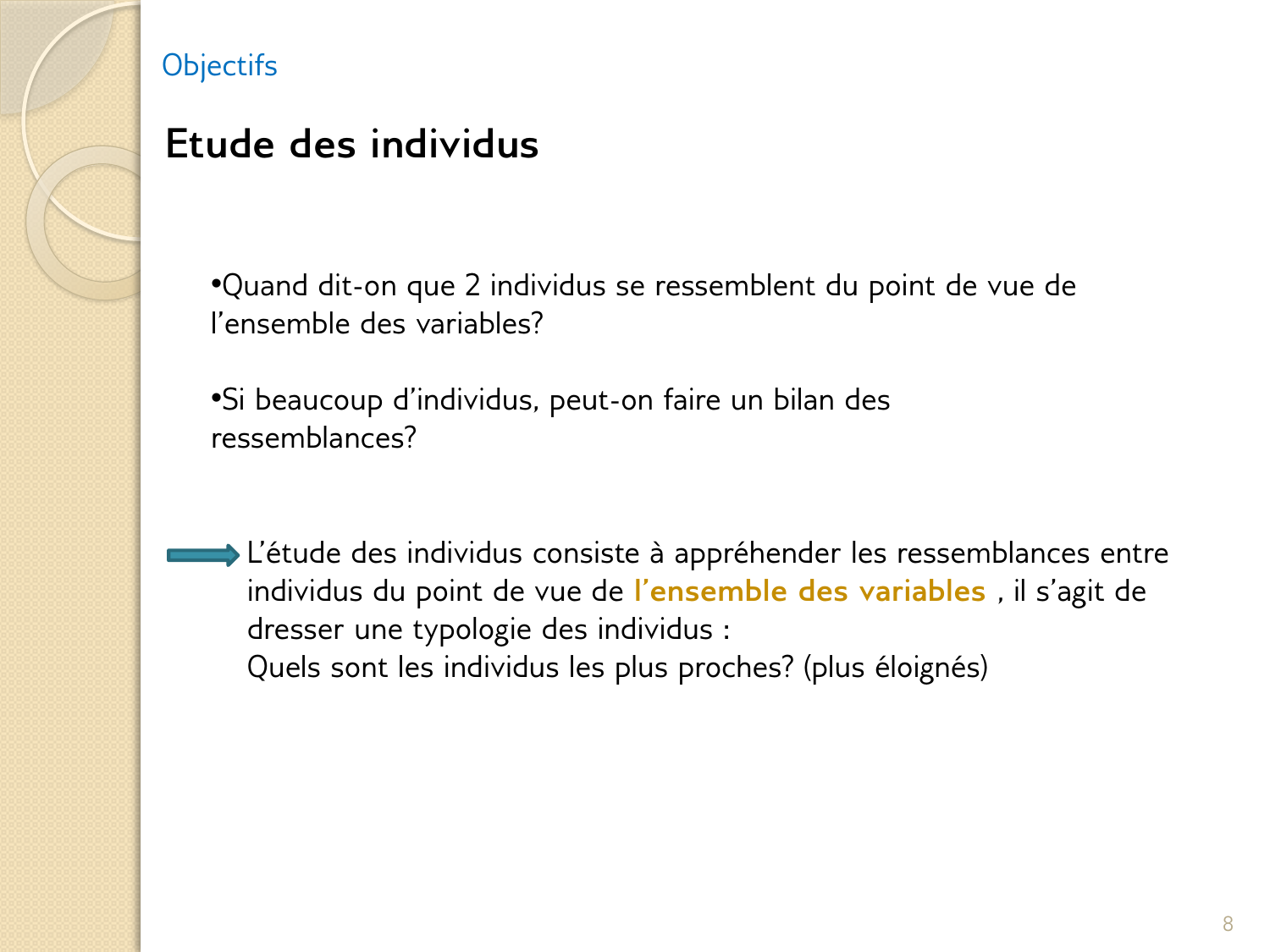

Objectifs
Etude des individus
Quand dit-on que 2 individus se ressemblent du point de vue de l’ensemble des variables?

Si beaucoup d’individus, peut-on faire un bilan des ressemblances?
L’étude des individus consiste à appréhender les ressemblances entre
individus du point de vue de l’ensemble des variables , il s’agit de
dresser une typologie des individus :
Quels sont les individus les plus proches? (plus éloignés)

8